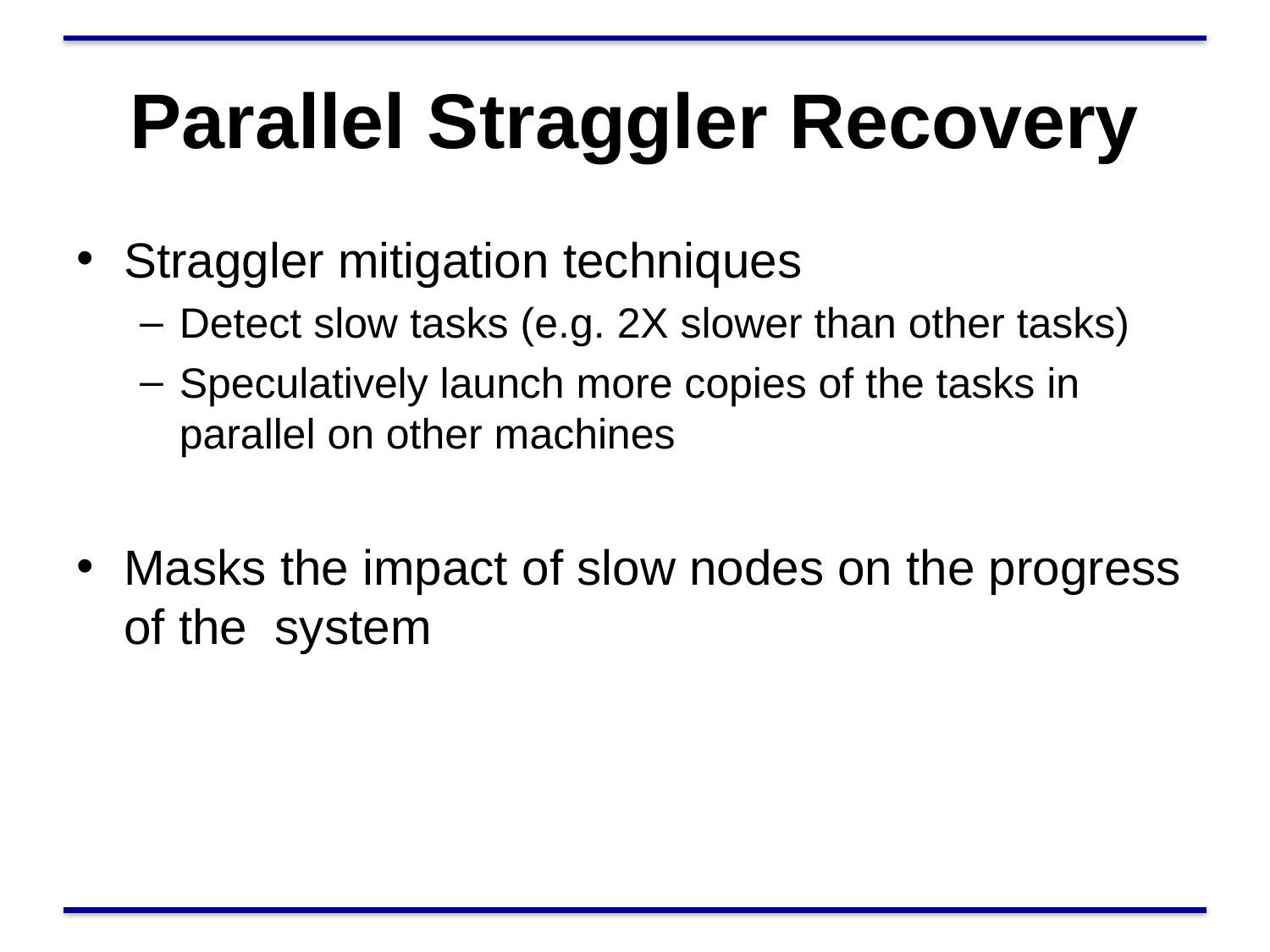

# Parallel Straggler Recovery
Straggler mitigation techniques
Detect slow tasks (e.g. 2X slower than other tasks)
Speculatively launch more copies of the tasks in parallel on other machines

Masks the impact of slow nodes on the progress of the  system